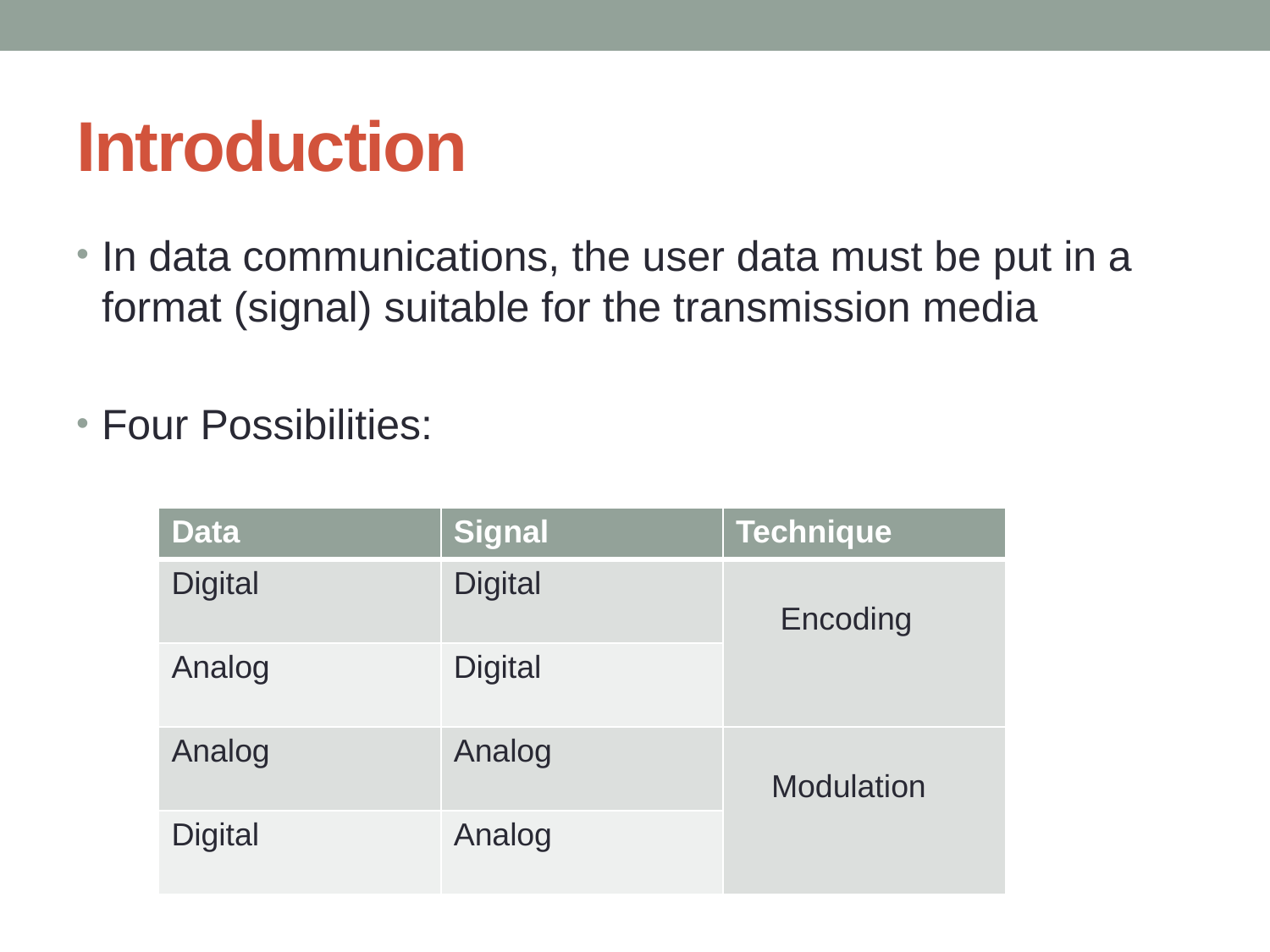

# Introduction
In data communications, the user data must be put in a format (signal) suitable for the transmission media

Four Possibilities:
| Data | Signal | Technique |
| --- | --- | --- |
| Digital | Digital | Encoding |
| Analog | Digital |  |
| Analog | Analog | Modulation |
| Digital | Analog |  |